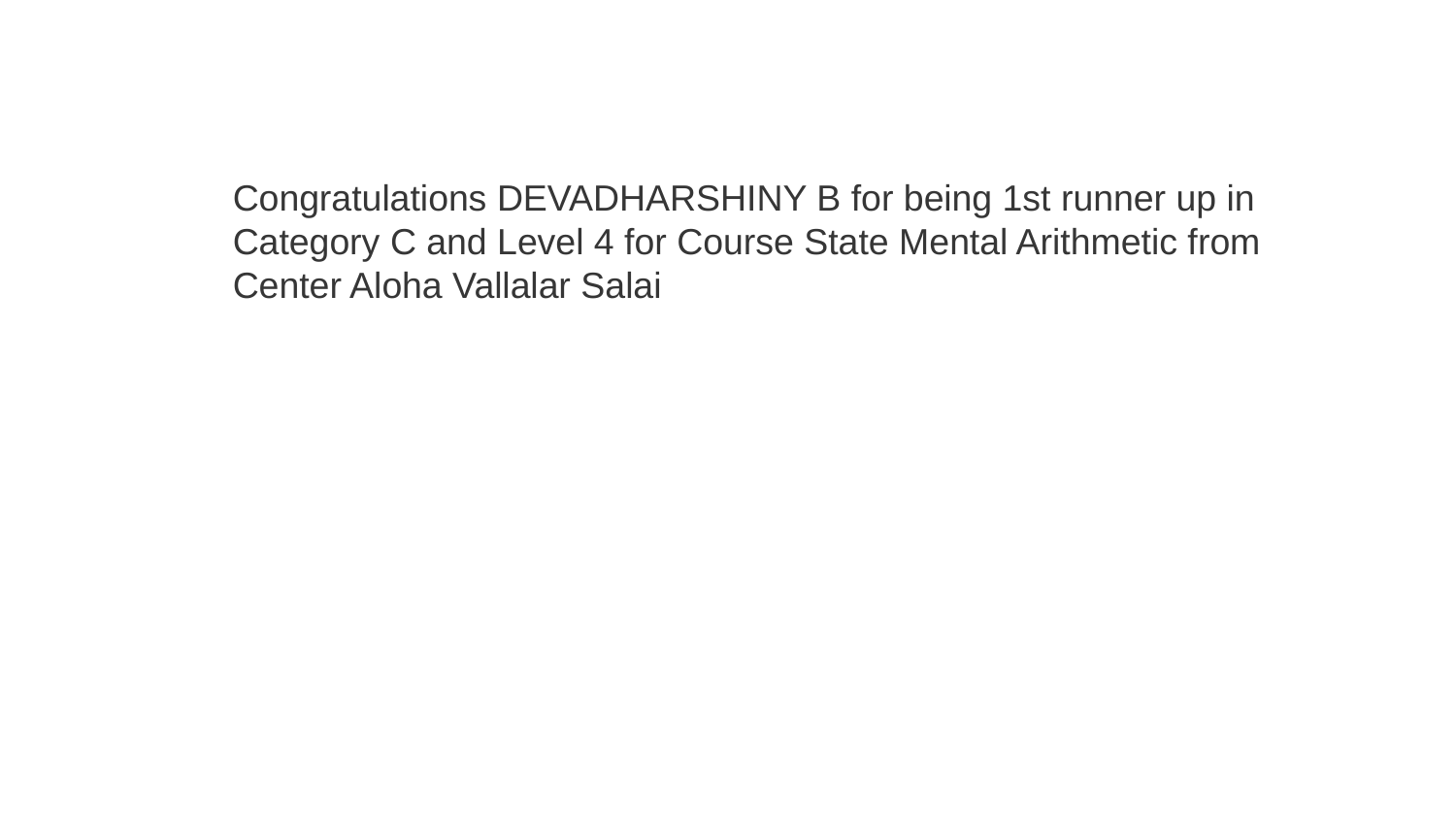

Congratulations DEVADHARSHINY B for being 1st runner up in Category C and Level 4 for Course State Mental Arithmetic from Center Aloha Vallalar Salai